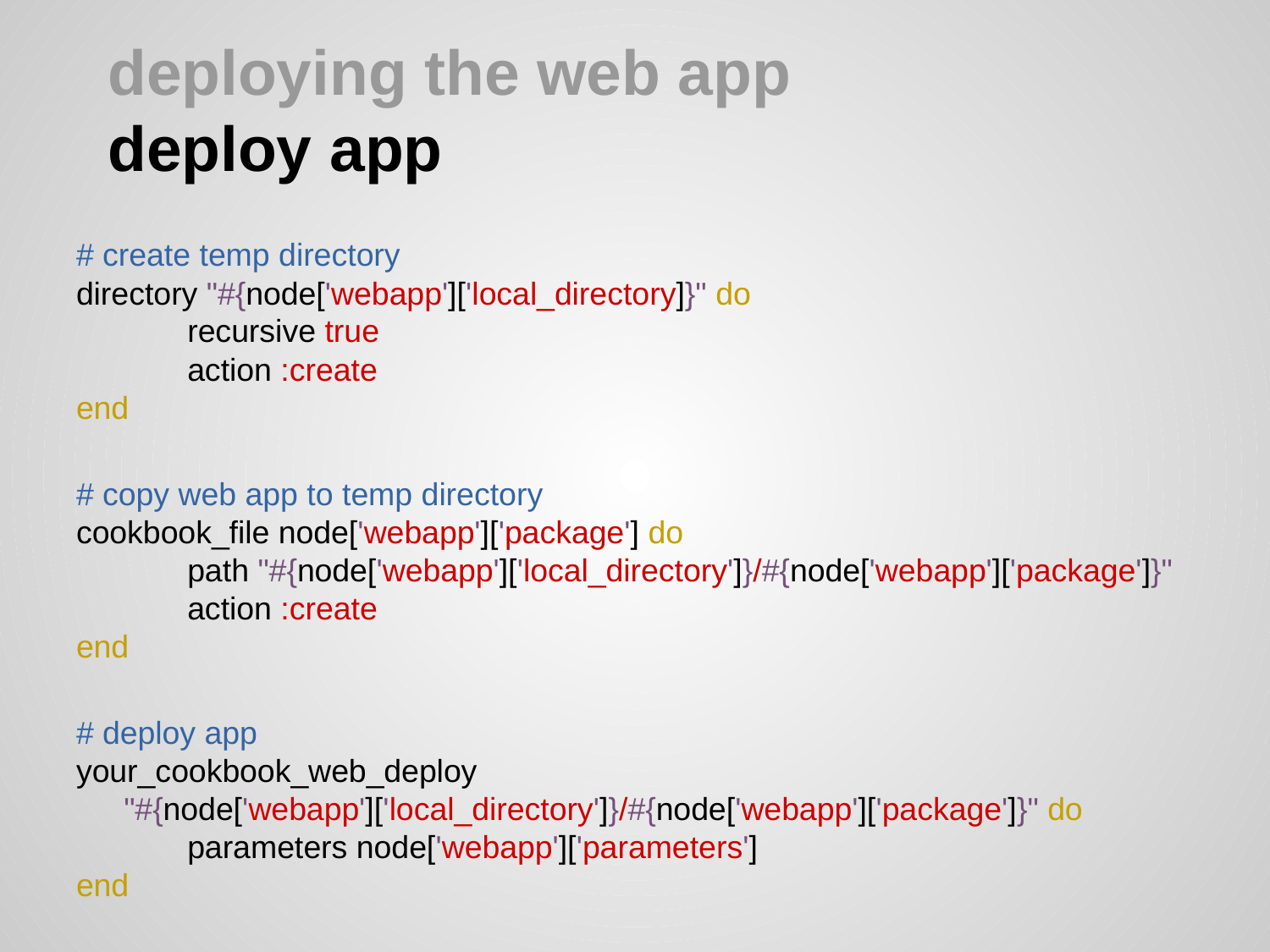

# deploying the web app
deploy app
# create temp directory
directory "#{node['webapp']['local_directory]}" do
recursive true
action :create
end

# copy web app to temp directory
cookbook_file node['webapp']['package'] do
path "#{node['webapp']['local_directory']}/#{node['webapp']['package']}"
action :create
end

# deploy app
your_cookbook_web_deploy "#{node['webapp']['local_directory']}/#{node['webapp']['package']}" do
parameters node['webapp']['parameters']
end